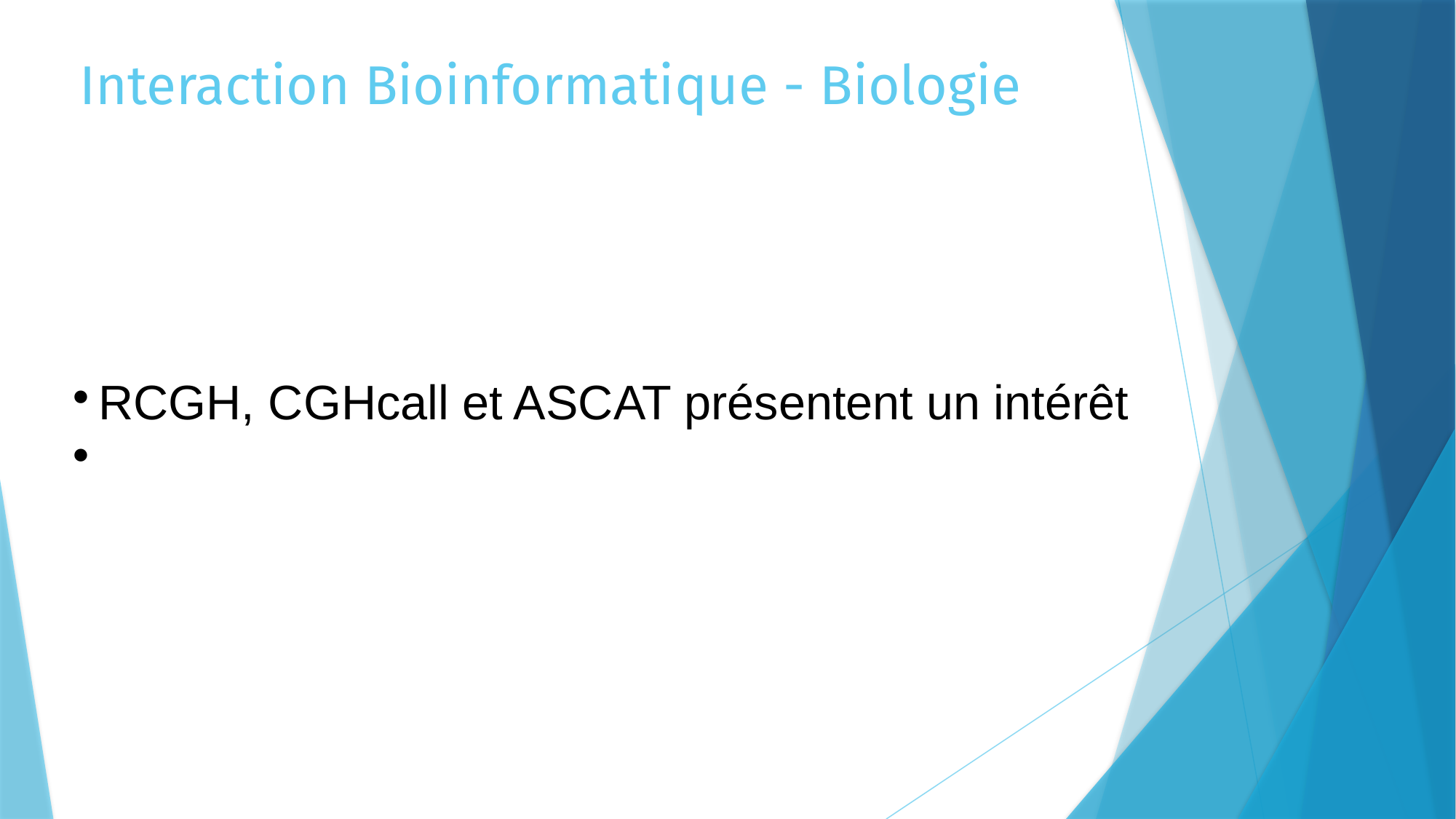

# Interaction Bioinformatique - Biologie
RCGH, CGHcall et ASCAT présentent un intérêt